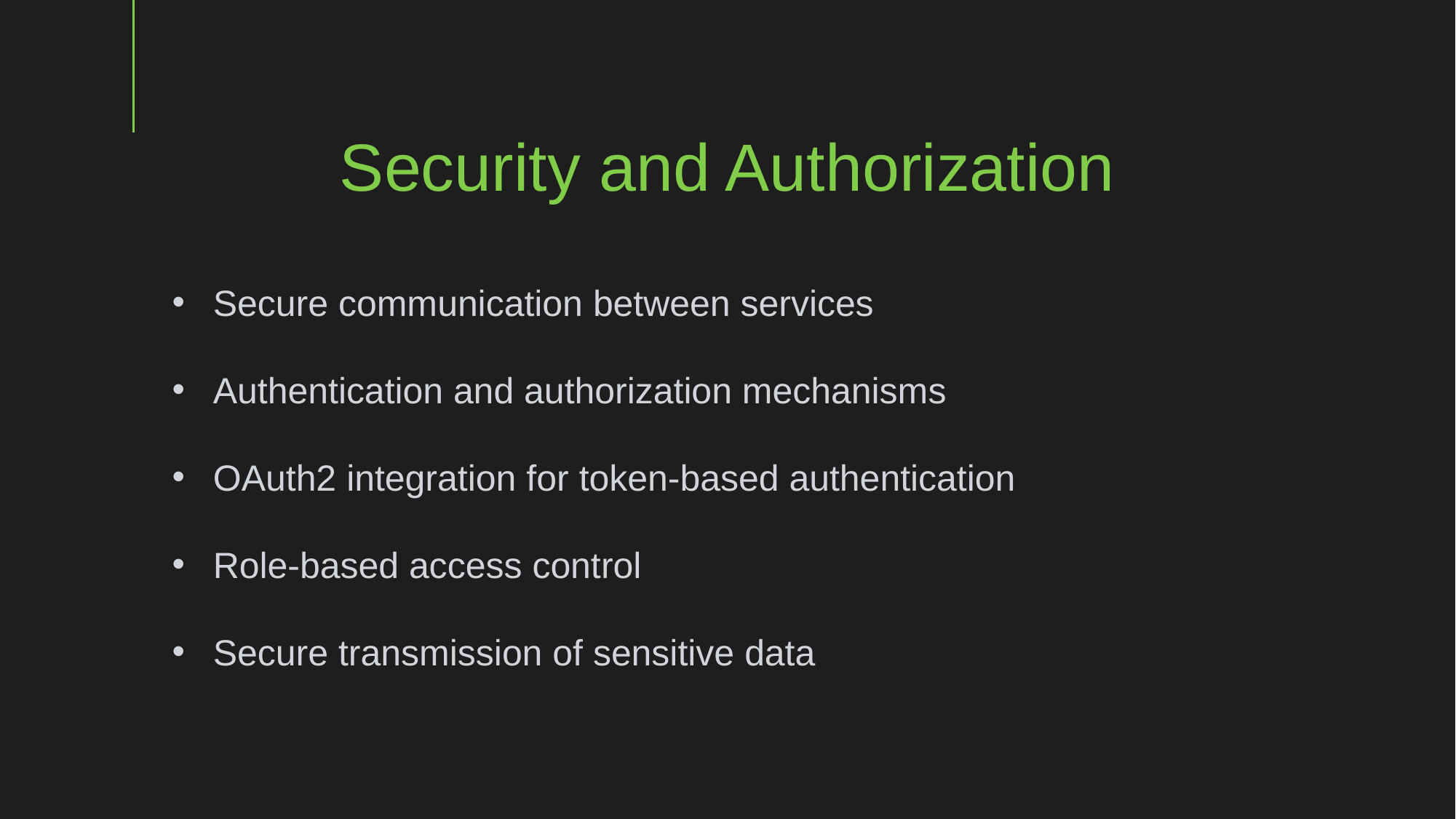

Security and Authorization
Secure communication between services
Authentication and authorization mechanisms
OAuth2 integration for token-based authentication
Role-based access control
Secure transmission of sensitive data